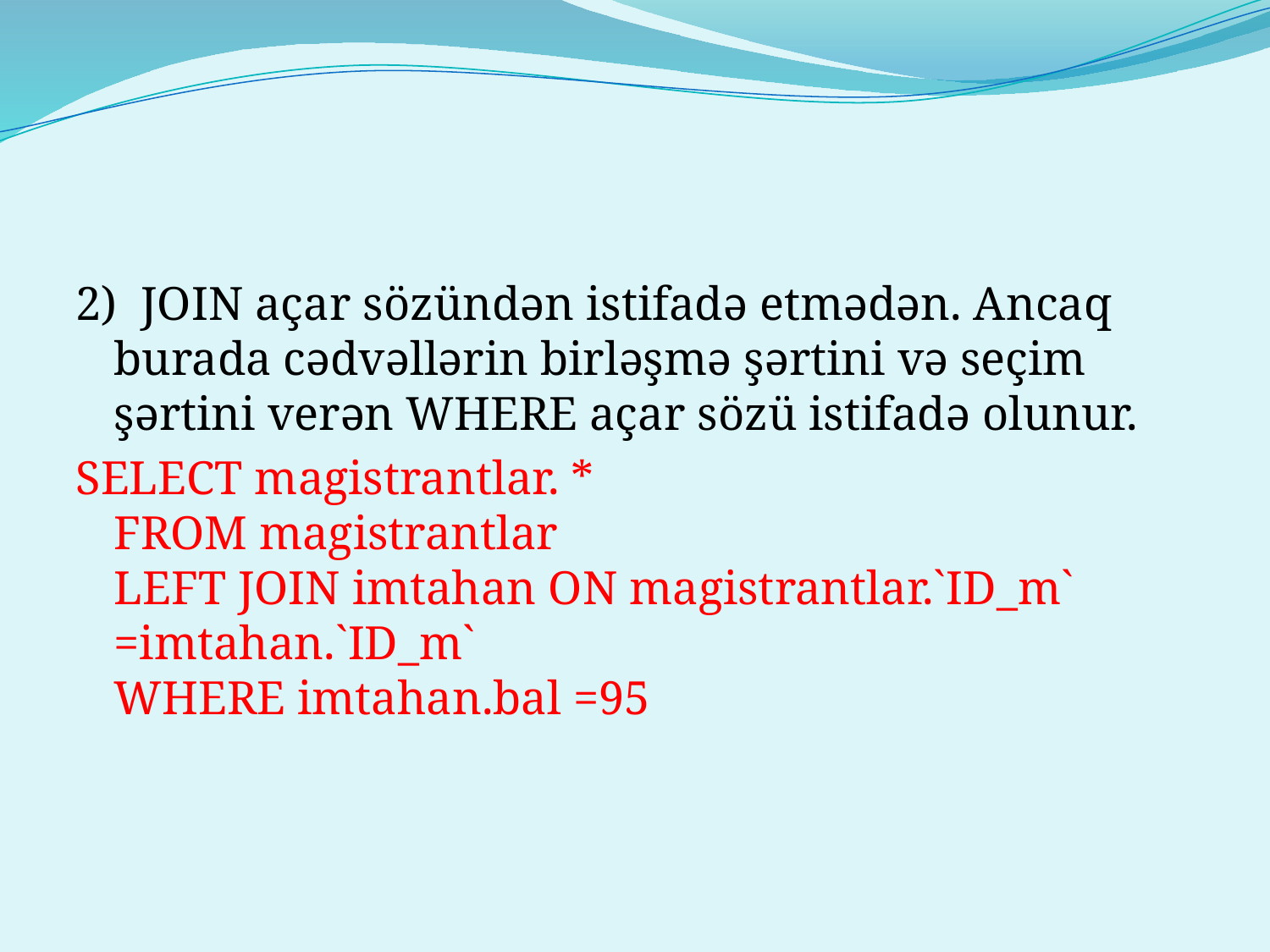

2)  JOIN açar sözündən istifadə etmədən. Ancaq burada cədvəllərin birləşmə şərtini və seçim şərtini verən WHERE açar sözü istifadə olunur.
SELECT magistrantlar. *
FROM magistrantlar
LEFT JOIN imtahan ON magistrantlar.`ID_m` =imtahan.`ID_m`
WHERE imtahan.bal =95